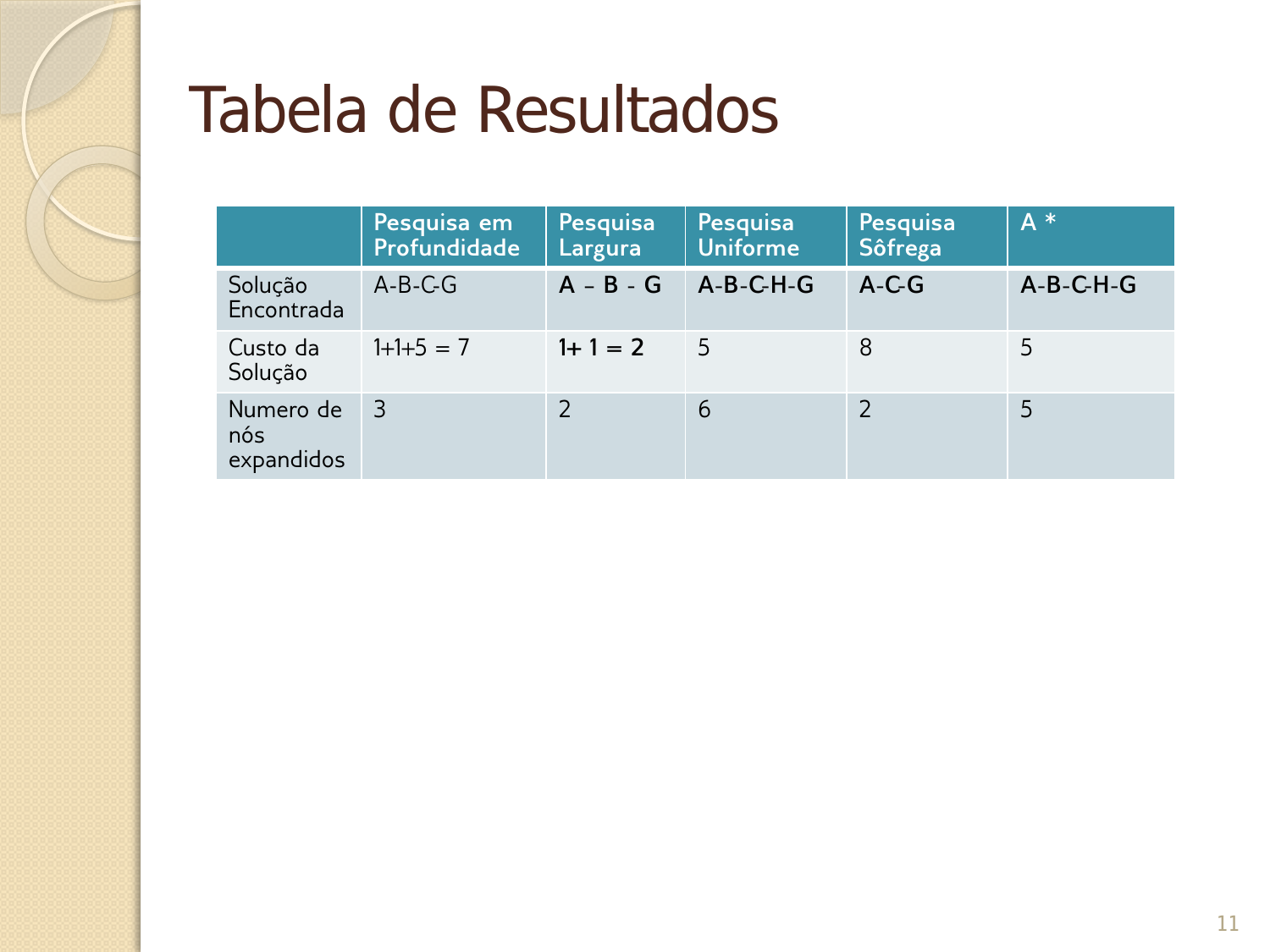

Tabela de Resultados
|  | Pesquisa em Profundidade | Pesquisa Largura | Pesquisa Uniforme | Pesquisa Sôfrega | A \* |
| --- | --- | --- | --- | --- | --- |
| Solução Encontrada | A-B-C-G | A – B - G | A-B-C-H-G | A-C-G | A-B-C-H-G |
| Custo da Solução | 1+1+5 = 7 | 1+ 1 = 2 | 5 | 8 | 5 |
| Numero de nós expandidos | 3 | 2 | 6 | 2 | 5 |
11